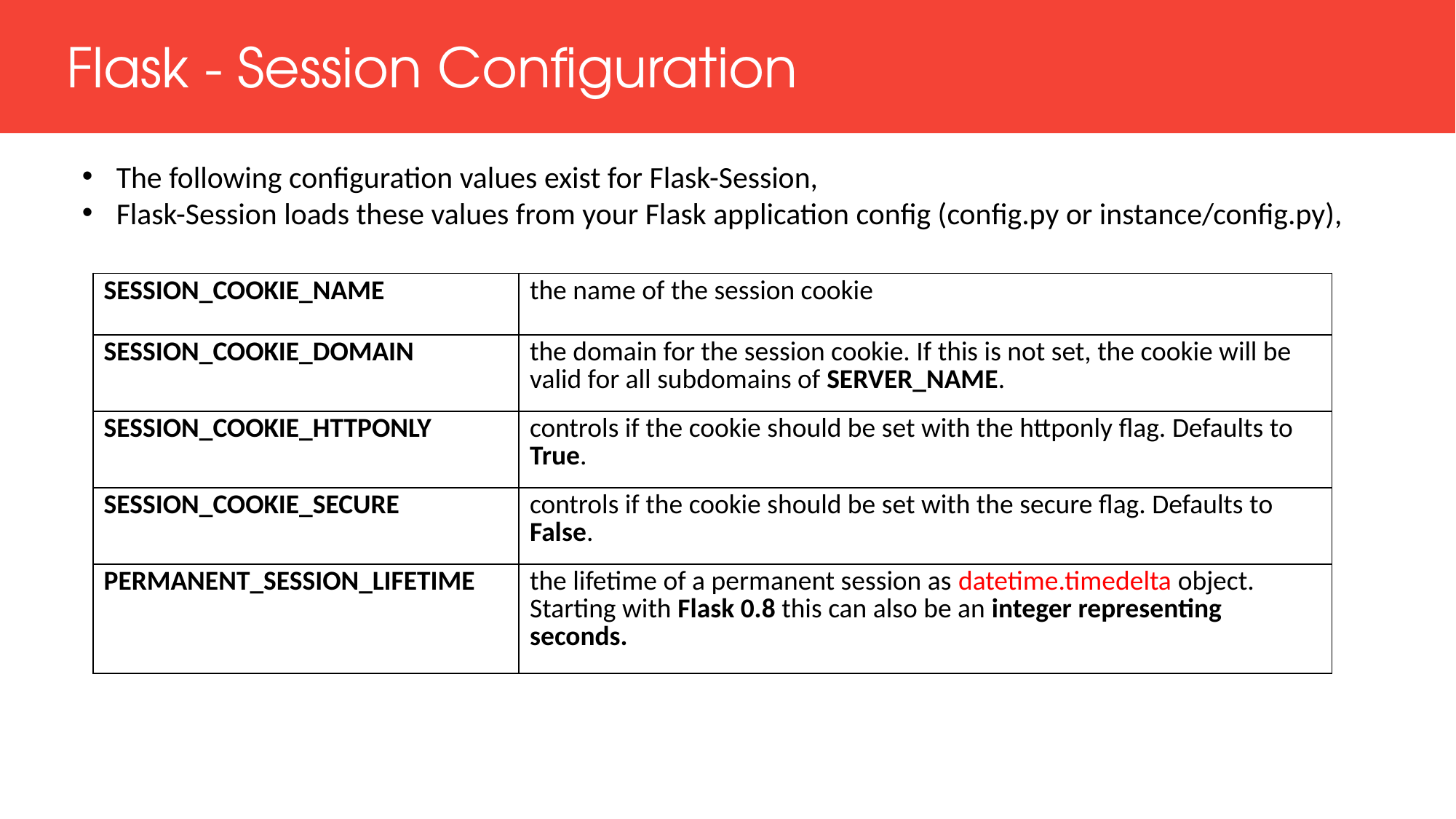

Flask - Session Configuration
The following configuration values exist for Flask-Session,
Flask-Session loads these values from your Flask application config (config.py or instance/config.py),

| SESSION\_COOKIE\_NAME | the name of the session cookie |
| --- | --- |
| SESSION\_COOKIE\_DOMAIN | the domain for the session cookie. If this is not set, the cookie will be valid for all subdomains of SERVER\_NAME. |
| SESSION\_COOKIE\_HTTPONLY | controls if the cookie should be set with the httponly flag. Defaults to True. |
| SESSION\_COOKIE\_SECURE | controls if the cookie should be set with the secure flag. Defaults to False. |
| PERMANENT\_SESSION\_LIFETIME | the lifetime of a permanent session as datetime.timedelta object. Starting with Flask 0.8 this can also be an integer representing seconds. |